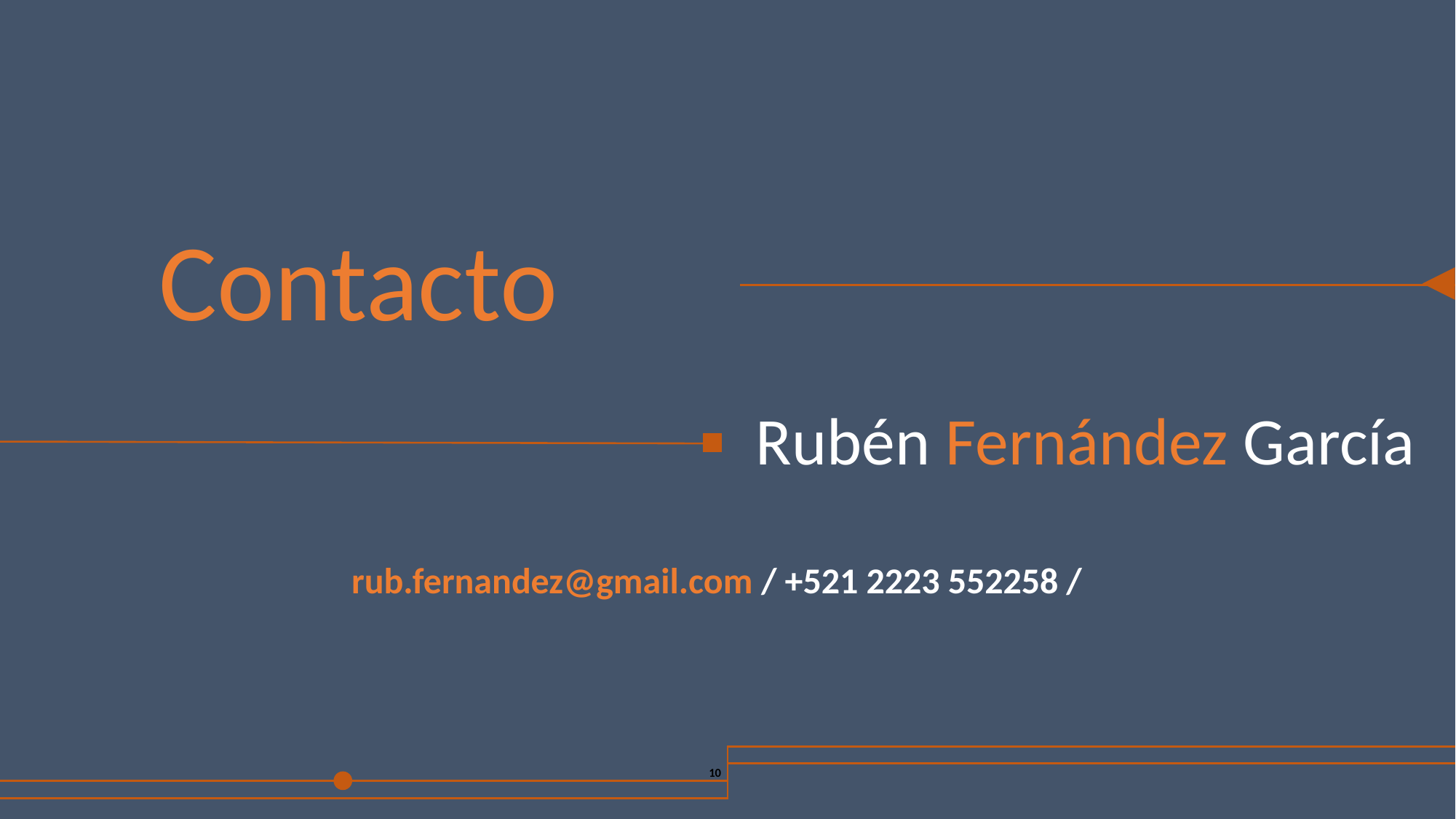

# Contacto

Rubén Fernández García

rub.fernandez@gmail.com / +521 2223 552258 /